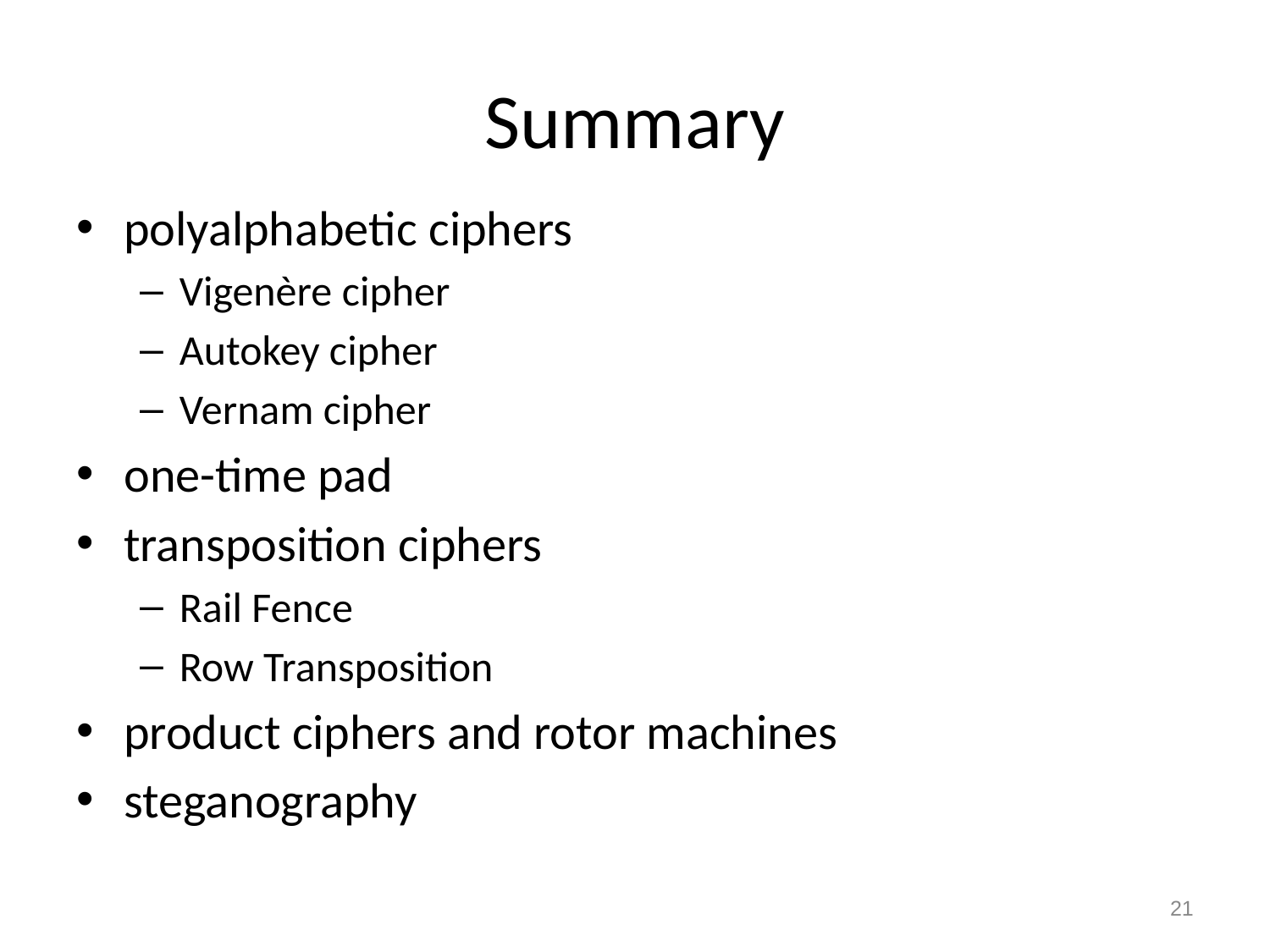

# Summary
polyalphabetic ciphers
Vigenère cipher
Autokey cipher
Vernam cipher
one-time pad
transposition ciphers
Rail Fence
Row Transposition
product ciphers and rotor machines
steganography
21